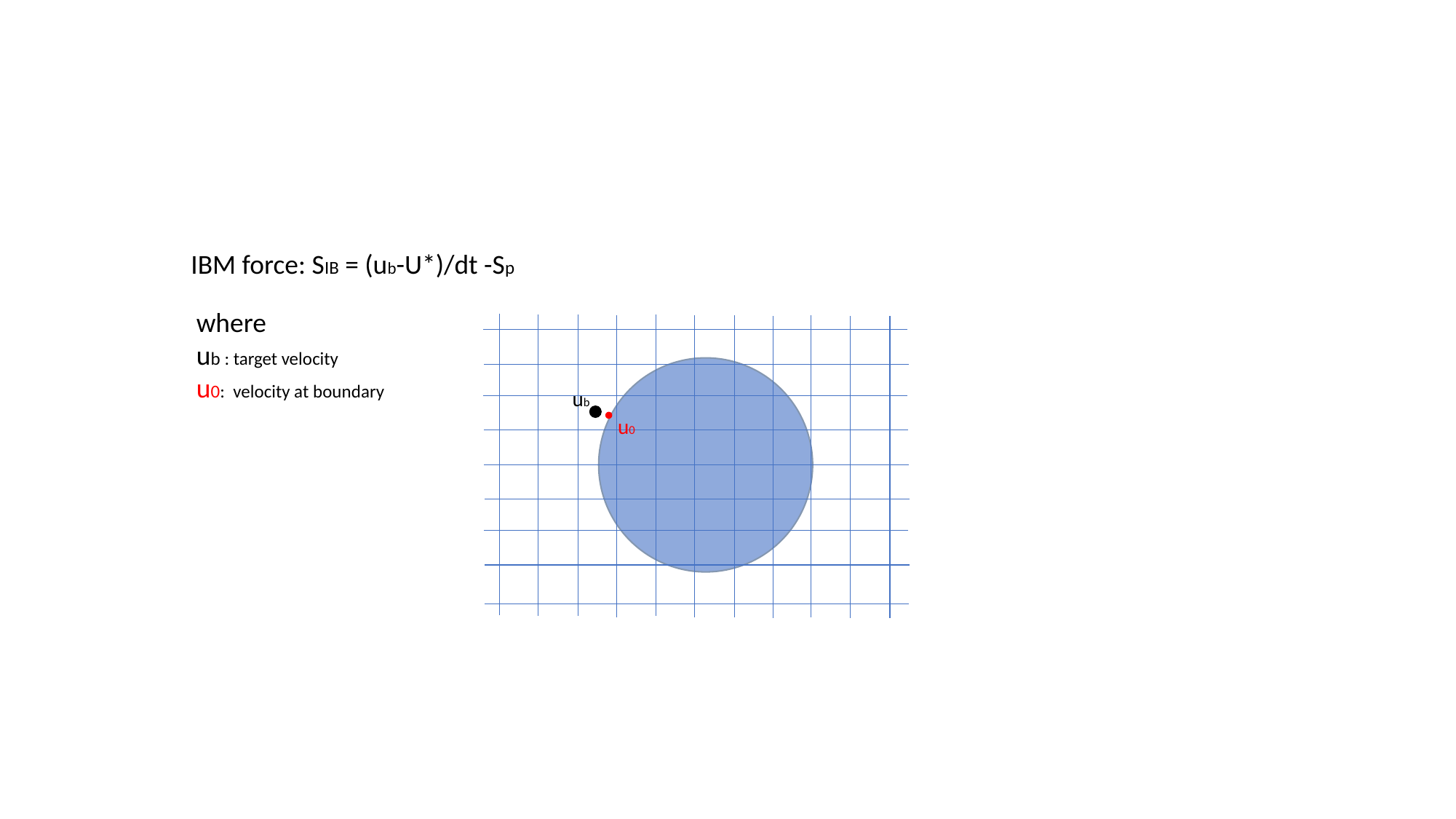

IBM force: SIB = (ub-U*)/dt -Sp
where
ub : target velocity
u0:  velocity at boundary

ub

u0